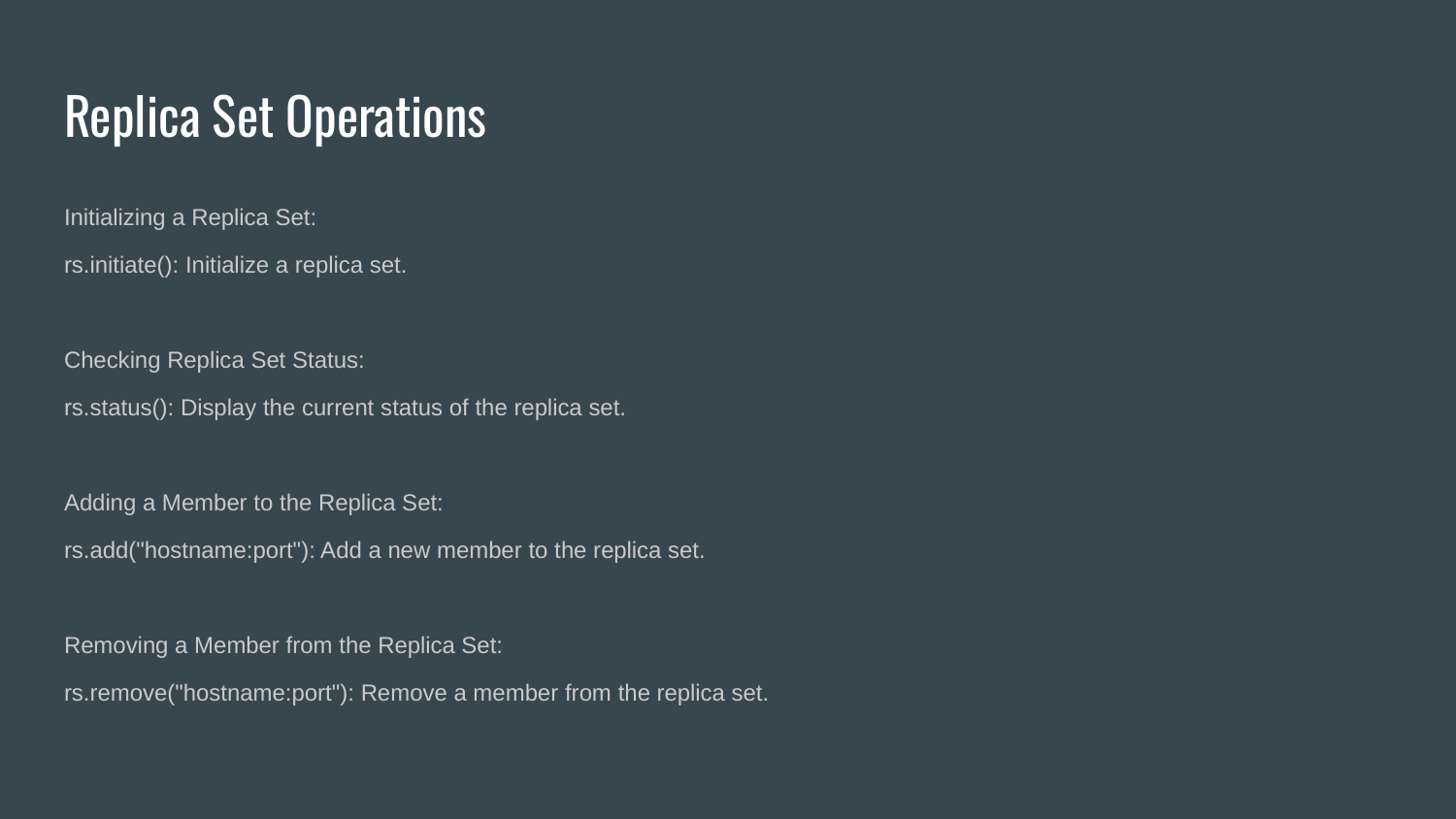

# Replica Set Operations
Initializing a Replica Set:
rs.initiate(): Initialize a replica set.

Checking Replica Set Status:
rs.status(): Display the current status of the replica set.

Adding a Member to the Replica Set:
rs.add("hostname:port"): Add a new member to the replica set.

Removing a Member from the Replica Set:
rs.remove("hostname:port"): Remove a member from the replica set.